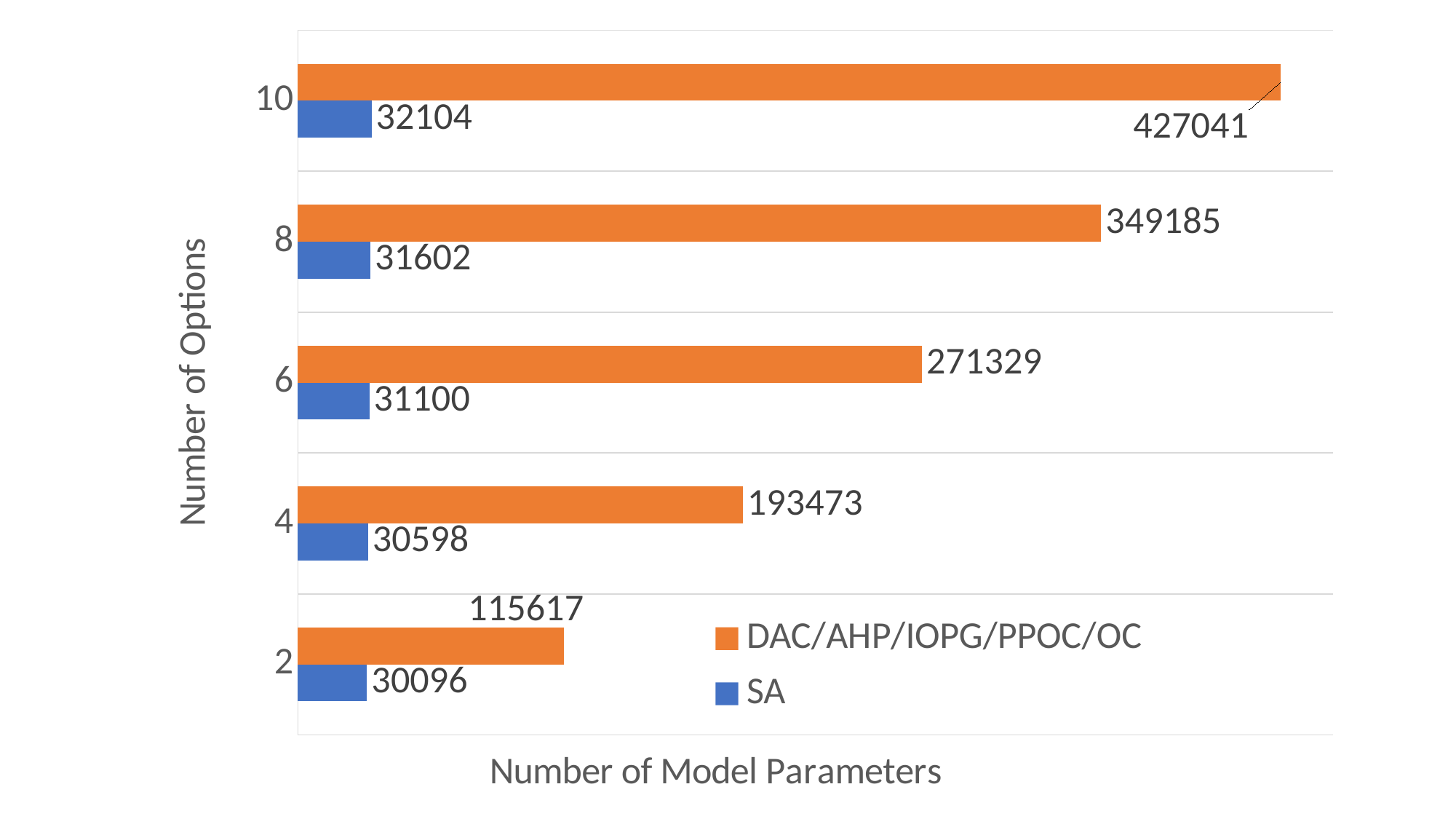

### Chart

| Category | SA | DAC/AHP/IOPG/PPOC/OC |
|---|---|---|
| 2 | 30096.0 | 115617.0 |
| 4 | 30598.0 | 193473.0 |
| 6 | 31100.0 | 271329.0 |
| 8 | 31602.0 | 349185.0 |
| 10 | 32104.0 | 427041.0 |